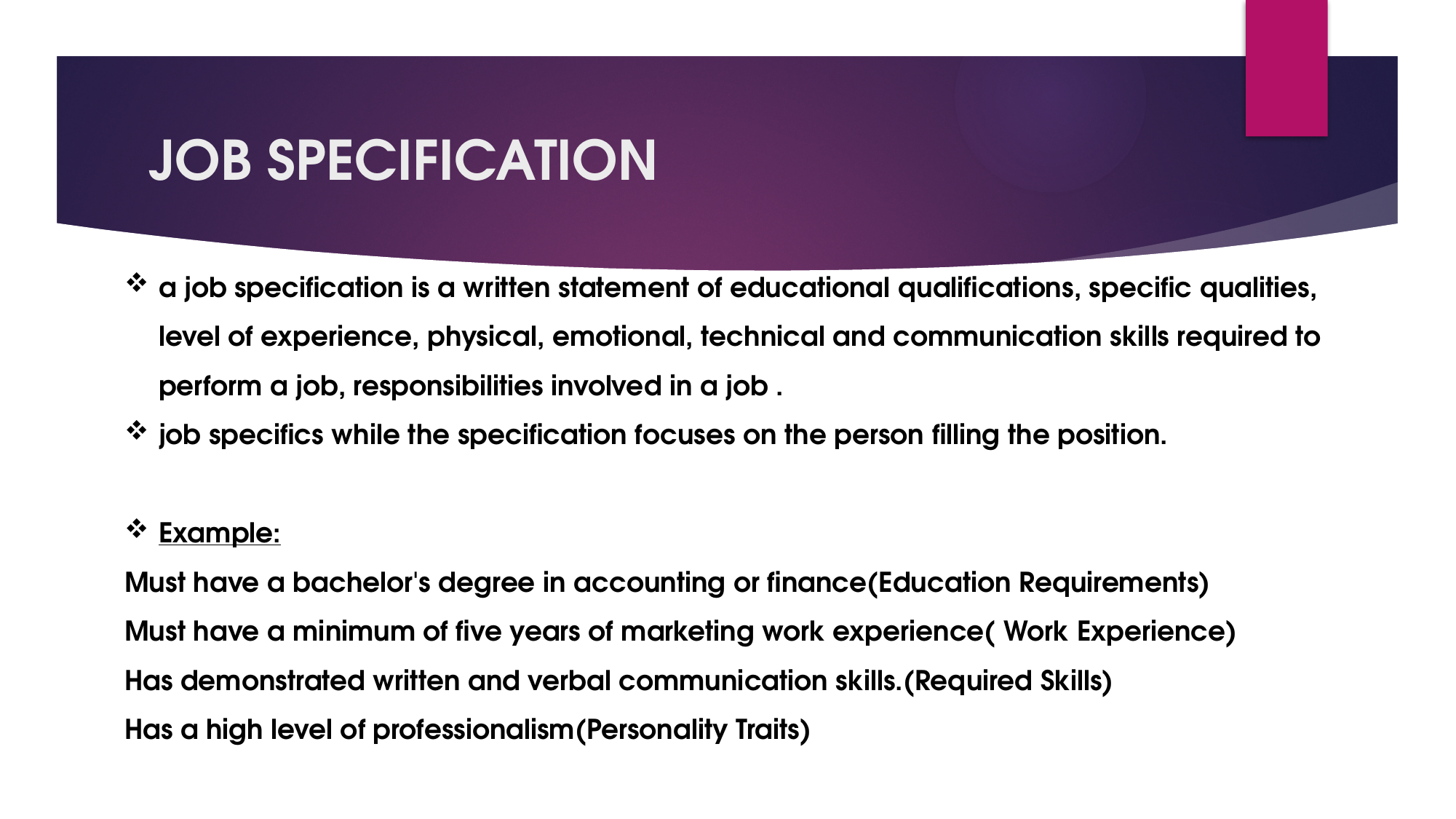

# JOB SPECIFICATION
a job specification is a written statement of educational qualifications, specific qualities, level of experience, physical, emotional, technical and communication skills required to perform a job, responsibilities involved in a job .
job specifics while the specification focuses on the person filling the position.

Example:
Must have a bachelor's degree in accounting or finance(Education Requirements)
Must have a minimum of five years of marketing work experience( Work Experience)
Has demonstrated written and verbal communication skills.(Required Skills)
Has a high level of professionalism(Personality Traits)